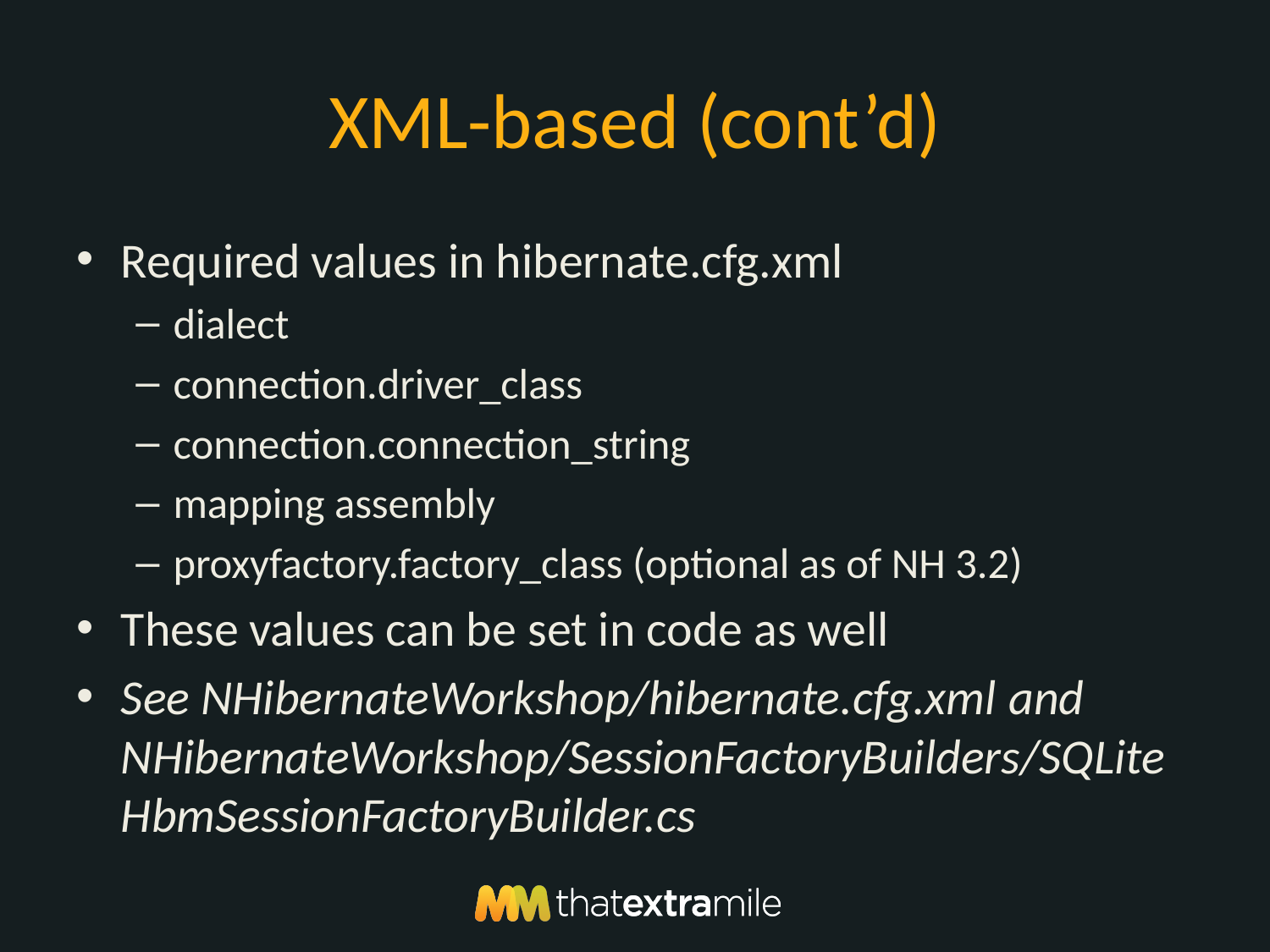

# XML-based (cont’d)
Required values in hibernate.cfg.xml
dialect
connection.driver_class
connection.connection_string
mapping assembly
proxyfactory.factory_class (optional as of NH 3.2)
These values can be set in code as well
See NHibernateWorkshop/hibernate.cfg.xml and NHibernateWorkshop/SessionFactoryBuilders/SQLiteHbmSessionFactoryBuilder.cs